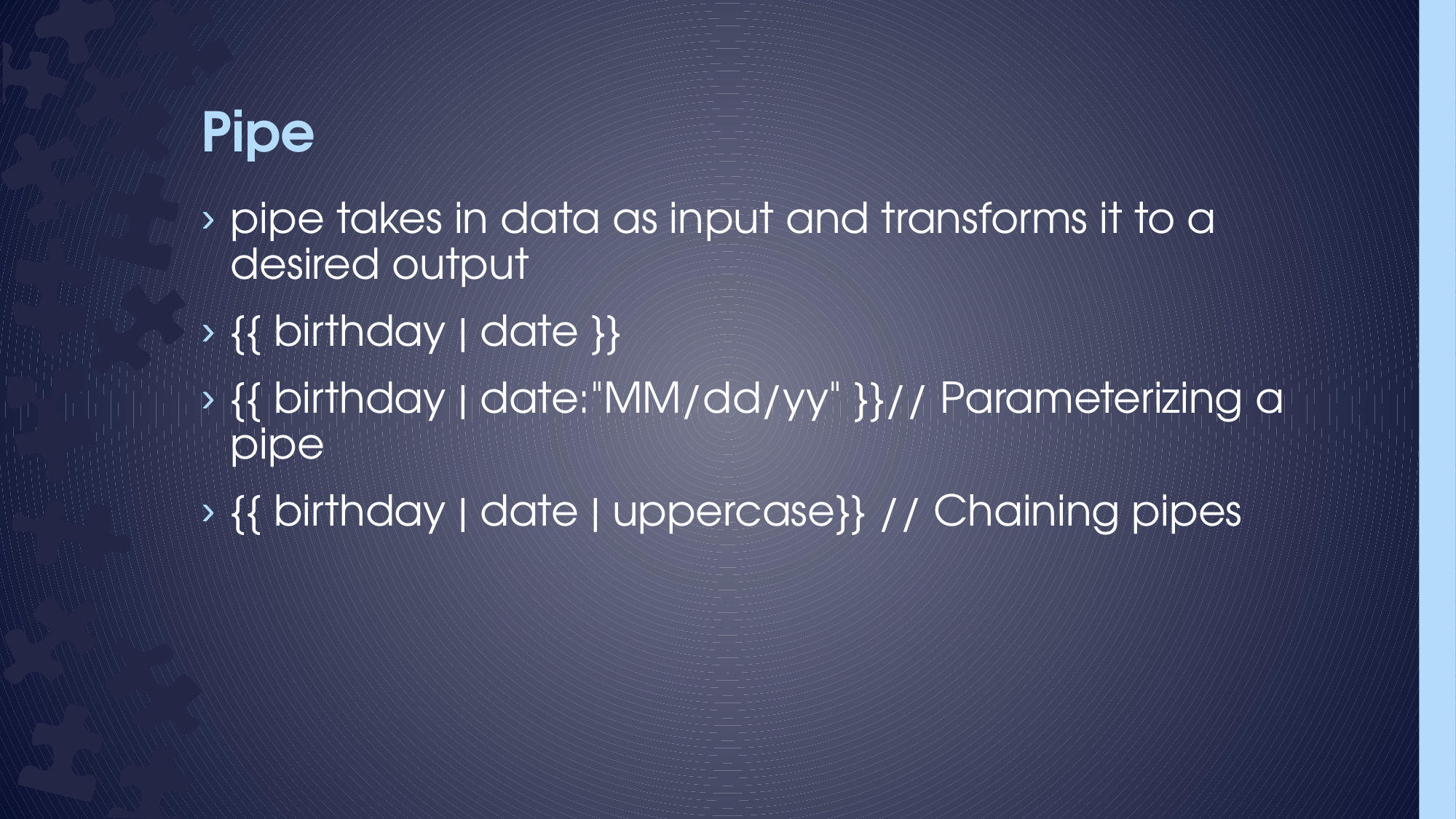

# Pipe
pipe takes in data as input and transforms it to a desired output
{{ birthday | date }}
{{ birthday | date:"MM/dd/yy" }}// Parameterizing a pipe
{{ birthday | date | uppercase}} // Chaining pipes